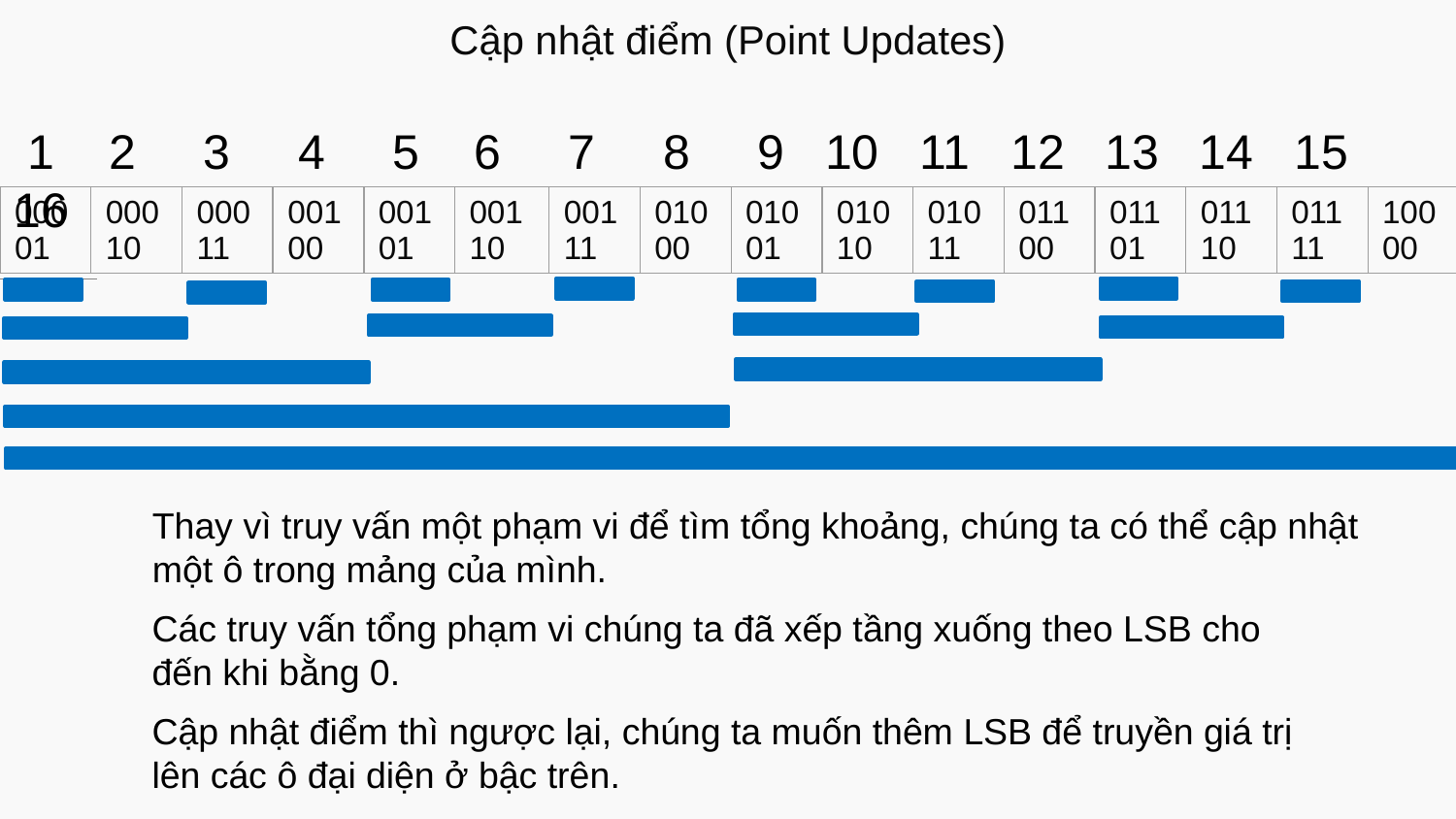

# Cập nhật điểm (Point Updates)
 1    2     3     4     5    6     7     8     9   10   11   12   13   14   15   16
| 00001 | 00010 | 00011 | 00100 | 00101 | 00110 | 00111 | 01000 | 01001 | 01010 | 01011 | 01100 | 01101 | 01110 | 01111 | 10000 |
| --- | --- | --- | --- | --- | --- | --- | --- | --- | --- | --- | --- | --- | --- | --- | --- |

Thay vì truy vấn một phạm vi để tìm tổng khoảng, chúng ta có thể cập nhật một ô trong mảng của mình.
Các truy vấn tổng phạm vi chúng ta đã xếp tầng xuống theo LSB cho đến khi bằng 0.
Cập nhật điểm thì ngược lại, chúng ta muốn thêm LSB để truyền giá trị lên các ô đại diện ở bậc trên.